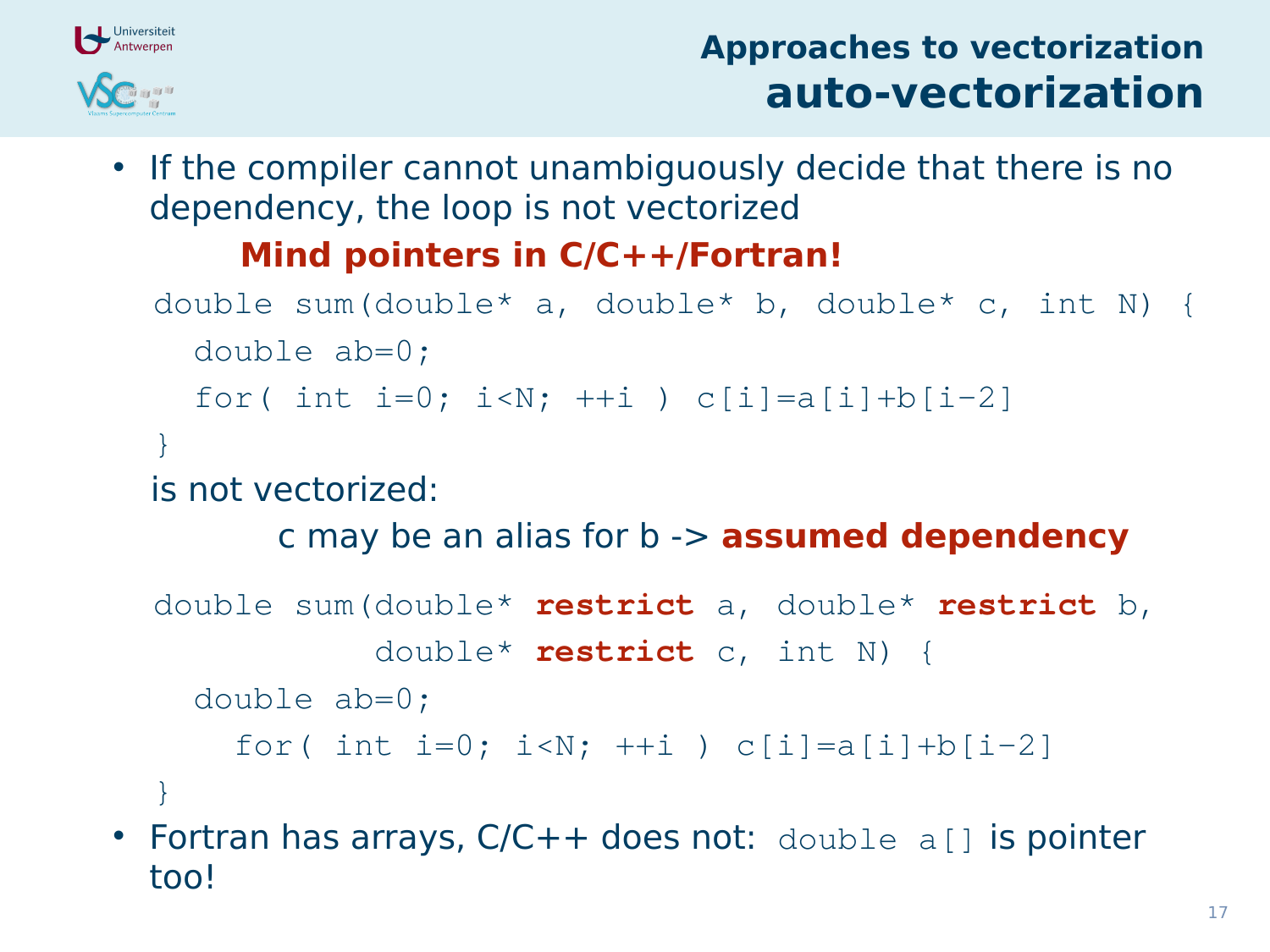

# Approaches to vectorization auto-vectorization
If the compiler cannot unambiguously decide that there is no dependency, the loop is not vectorized
	Mind pointers in C/C++/Fortran!
  double sum(double* a, double* b, double* c, int N) {
    double ab=0;
    for( int i=0; i<N; ++i ) c[i]=a[i]+b[i-2]
  }
is not vectorized:
	c may be an alias for b -> assumed dependency

  double sum(double* restrict a, double* restrict b,
             double* restrict c, int N) {
    double ab=0;
      for( int i=0; i<N; ++i ) c[i]=a[i]+b[i-2]
  }
Fortran has arrays, C/C++ does not: double a[] is pointer too!